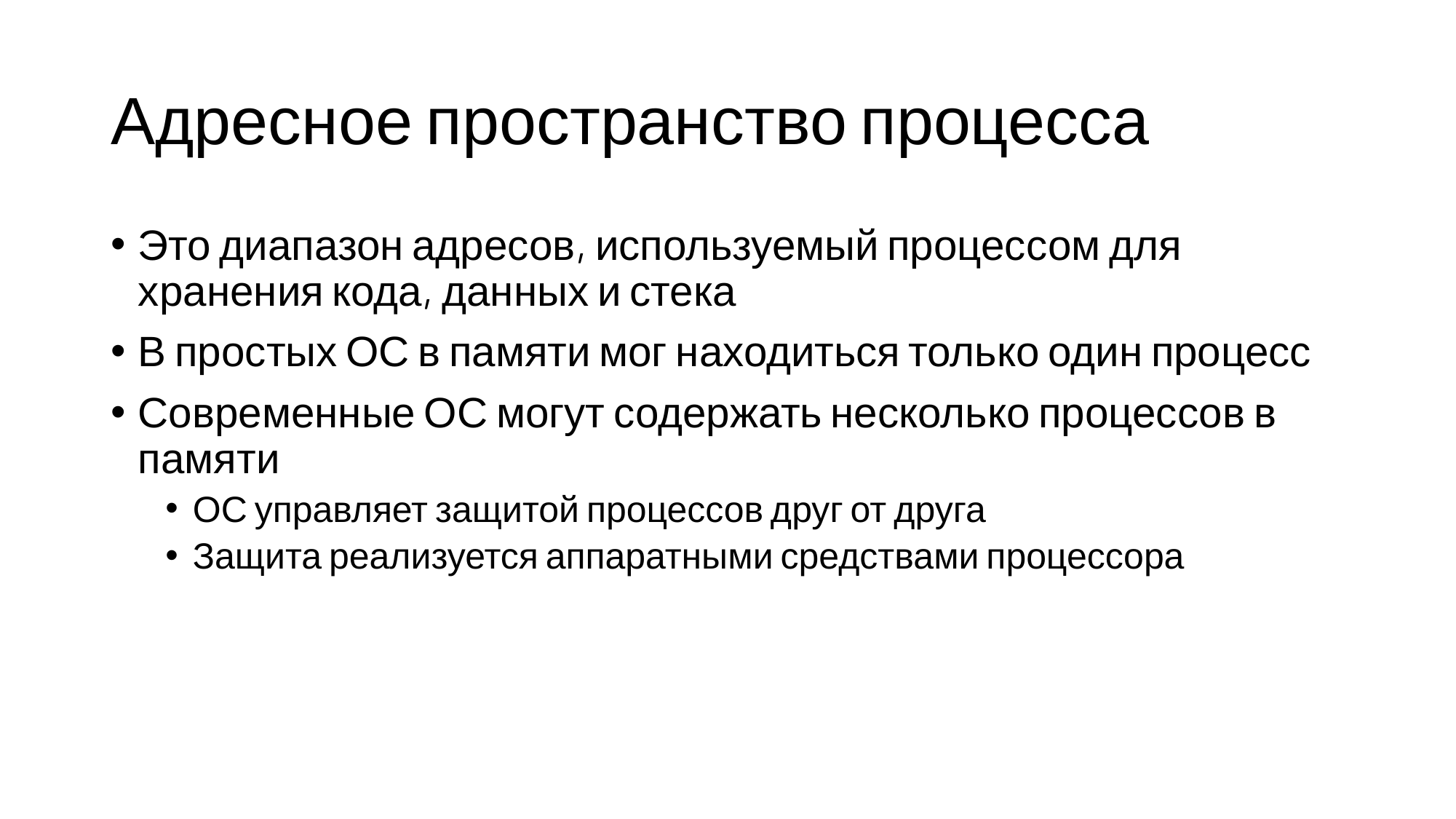

# Адресное пространство процесса
Это диапазон адресов, используемый процессом для хранения кода, данных и стека
В простых ОС в памяти мог находиться только один процесс
Современные ОС могут содержать несколько процессов в памяти
ОС управляет защитой процессов друг от друга
Защита реализуется аппаратными средствами процессора